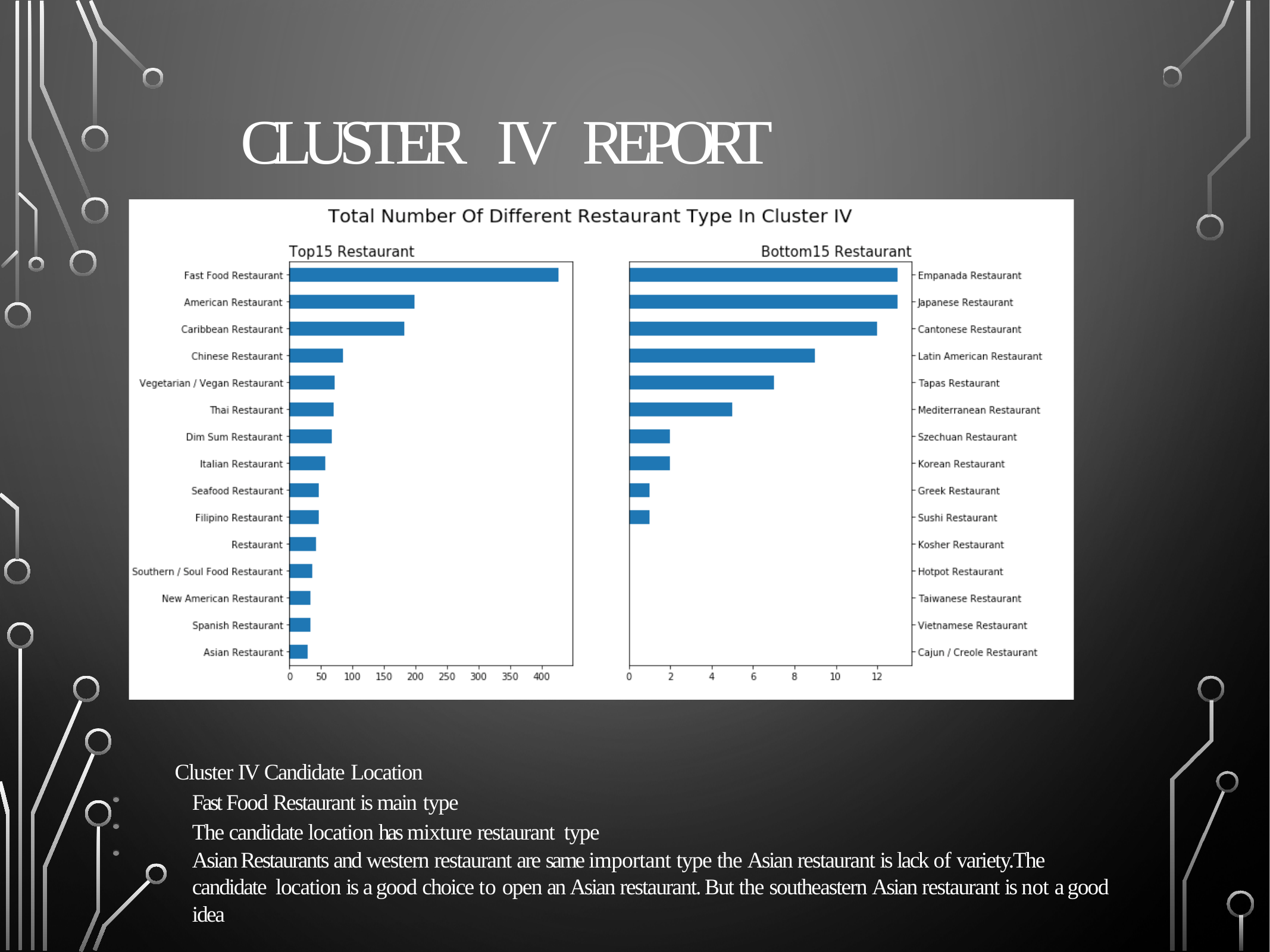

# CLUSTER   IV  REPORT

Cluster IV Candidate Location
Fast Food Restaurant is main type
The candidate location has mixture restaurant type
Asian Restaurants and western restaurant are same important type the Asian restaurant is lack of variety.The candidate  location is a good choice to open an Asian restaurant. But the southeastern Asian restaurant is not a good idea